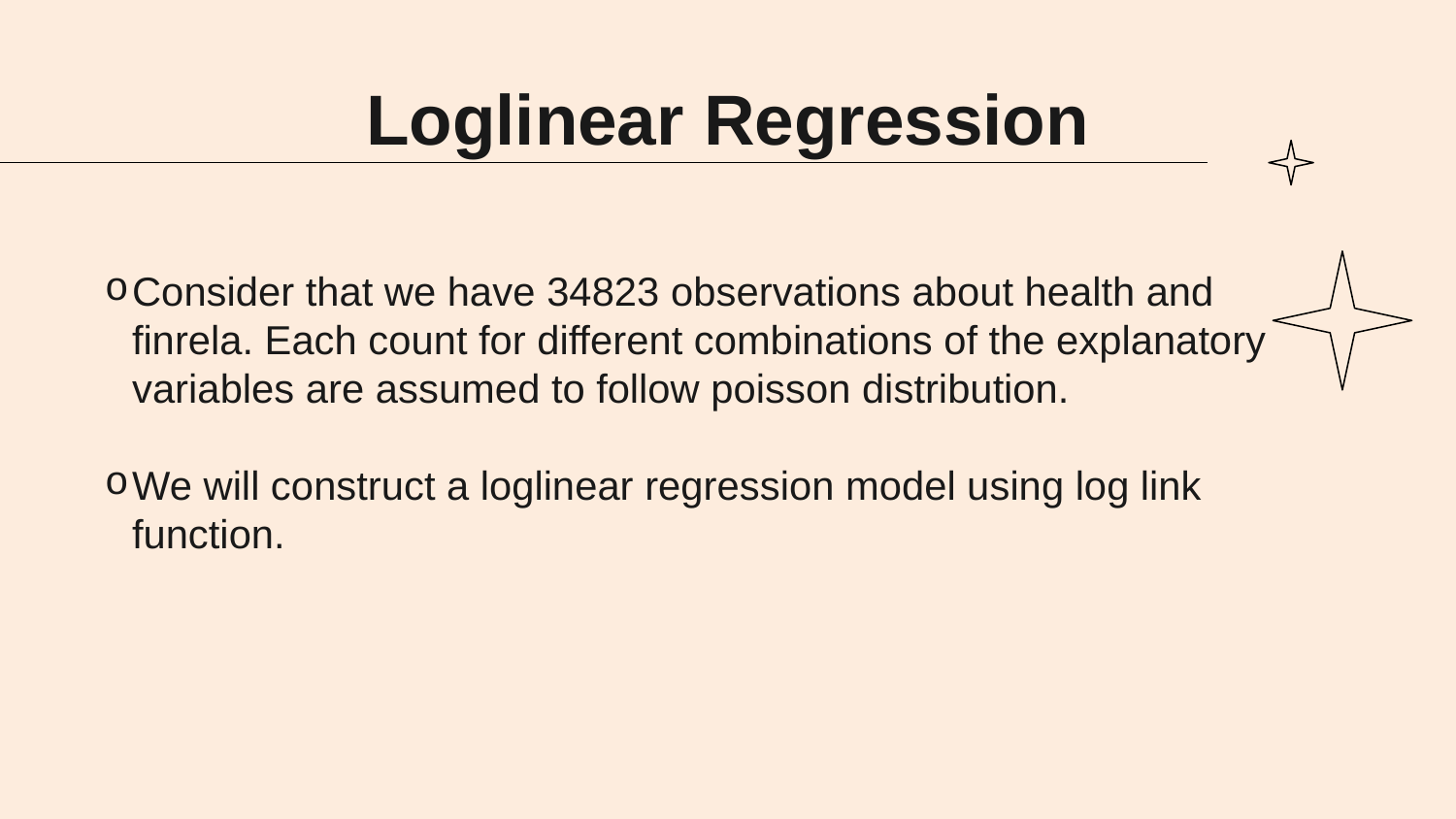

Loglinear Regression

Consider that we have 34823 observations about health and finrela. Each count for different combinations of the explanatory variables are assumed to follow poisson distribution.

We will construct a loglinear regression model using log link function.